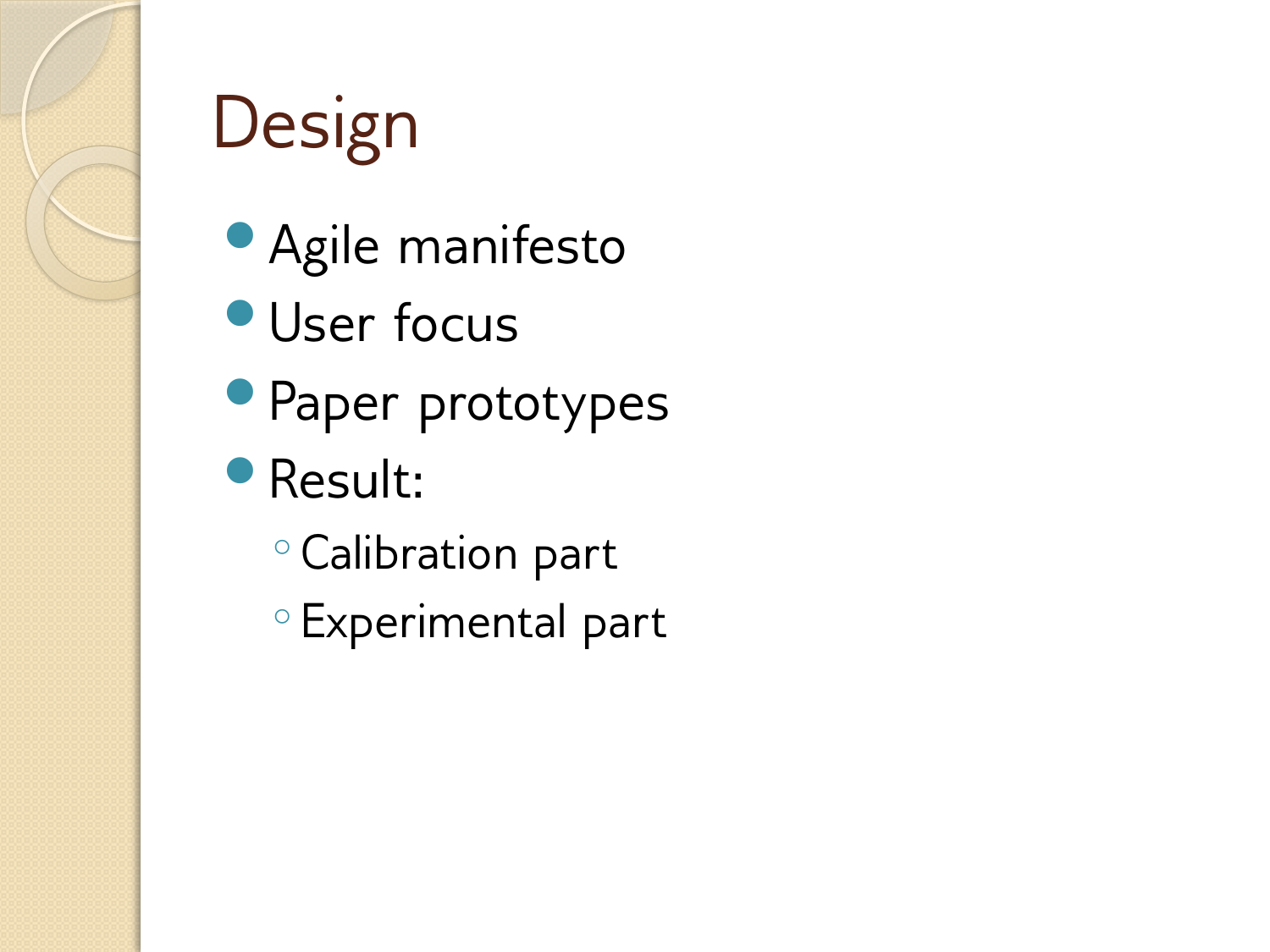

# Design
Agile manifesto
User focus
Paper prototypes
Result:
Calibration part
Experimental part